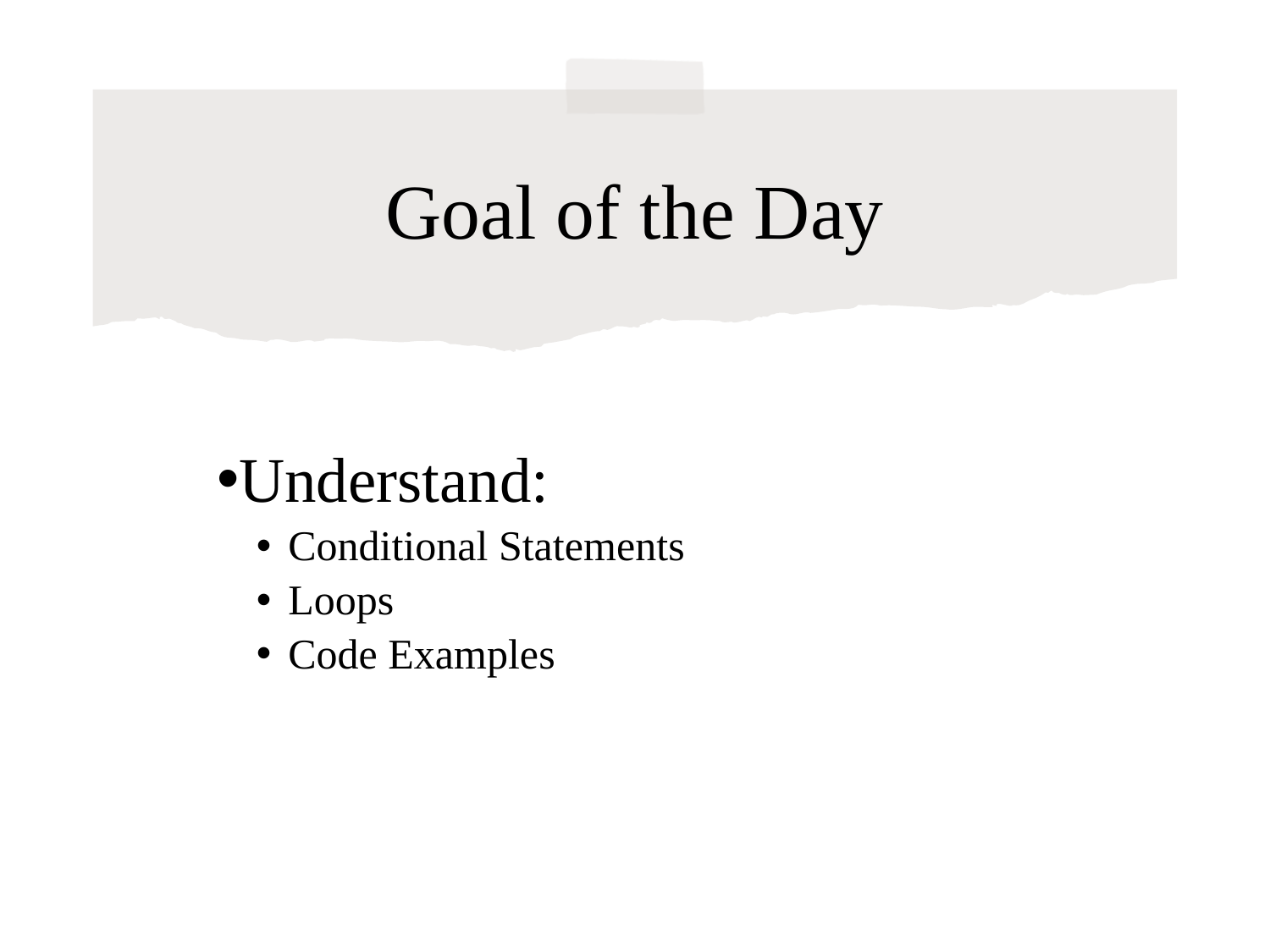

# Goal of the Day
Understand:
Conditional Statements
Loops
Code Examples